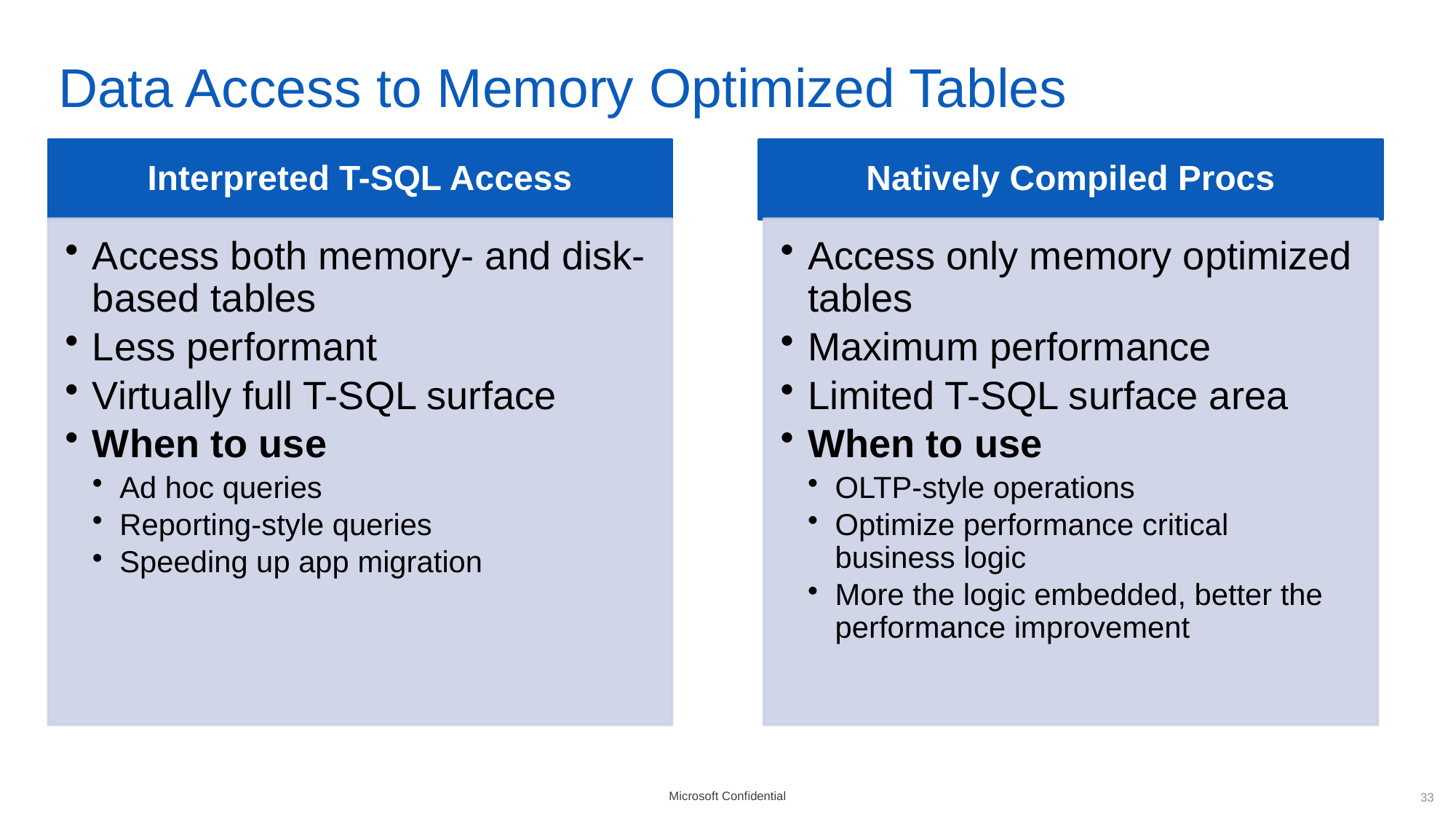

# Data Access to Memory Optimized Tables
Interpreted T-SQL Access
Access both memory- and disk-based tables
Less performant
Virtually full T-SQL surface
When to use
Ad hoc queries
Reporting-style queries
Speeding up app migration
Natively Compiled Procs
Access only memory optimized tables
Maximum performance
Limited T-SQL surface area
When to use
OLTP-style operations
Optimize performance critical business logic
More the logic embedded, better the performance improvement
33